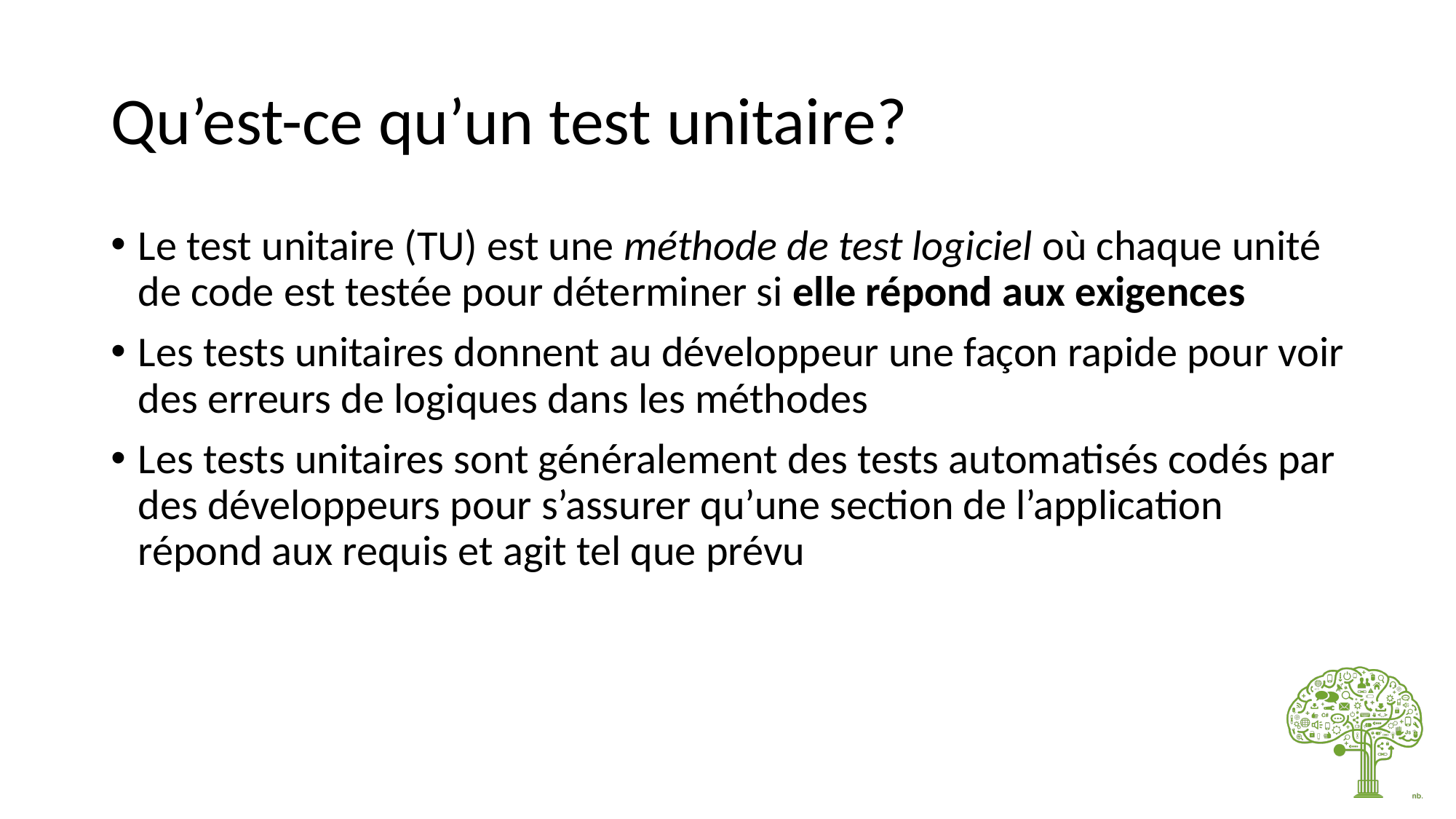

# Qu’est-ce qu’un test unitaire?
Le test unitaire (TU) est une méthode de test logiciel où chaque unité de code est testée pour déterminer si elle répond aux exigences
Les tests unitaires donnent au développeur une façon rapide pour voir des erreurs de logiques dans les méthodes
Les tests unitaires sont généralement des tests automatisés codés par des développeurs pour s’assurer qu’une section de l’application répond aux requis et agit tel que prévu